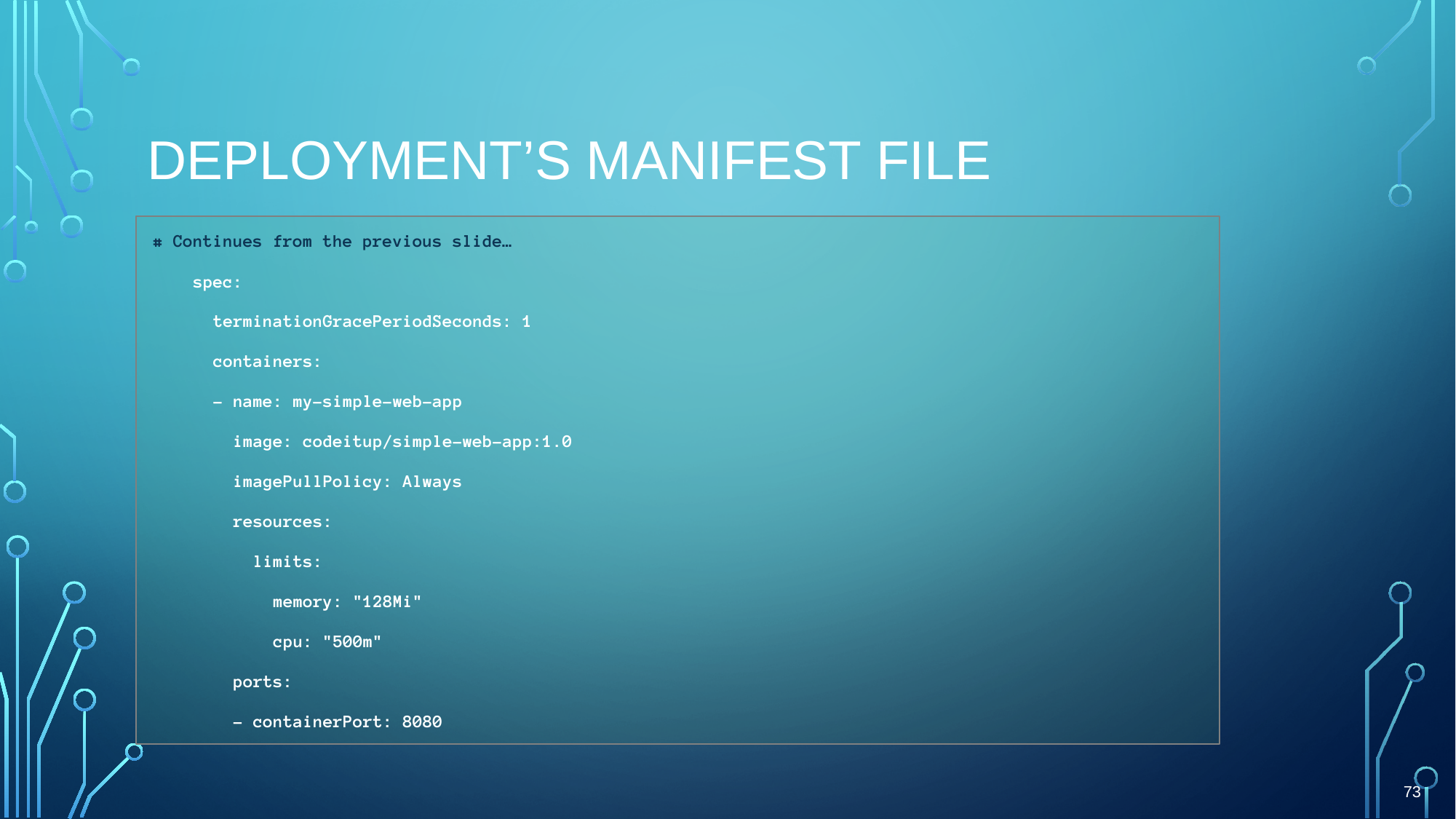

# deployment’s manifest file
# Continues from the previous slide…
    spec:
      terminationGracePeriodSeconds: 1
      containers:
      - name: my-simple-web-app
        image: codeitup/simple-web-app:1.0
        imagePullPolicy: Always
        resources:
          limits:
            memory: "128Mi"
            cpu: "500m"
        ports:
        - containerPort: 8080
73